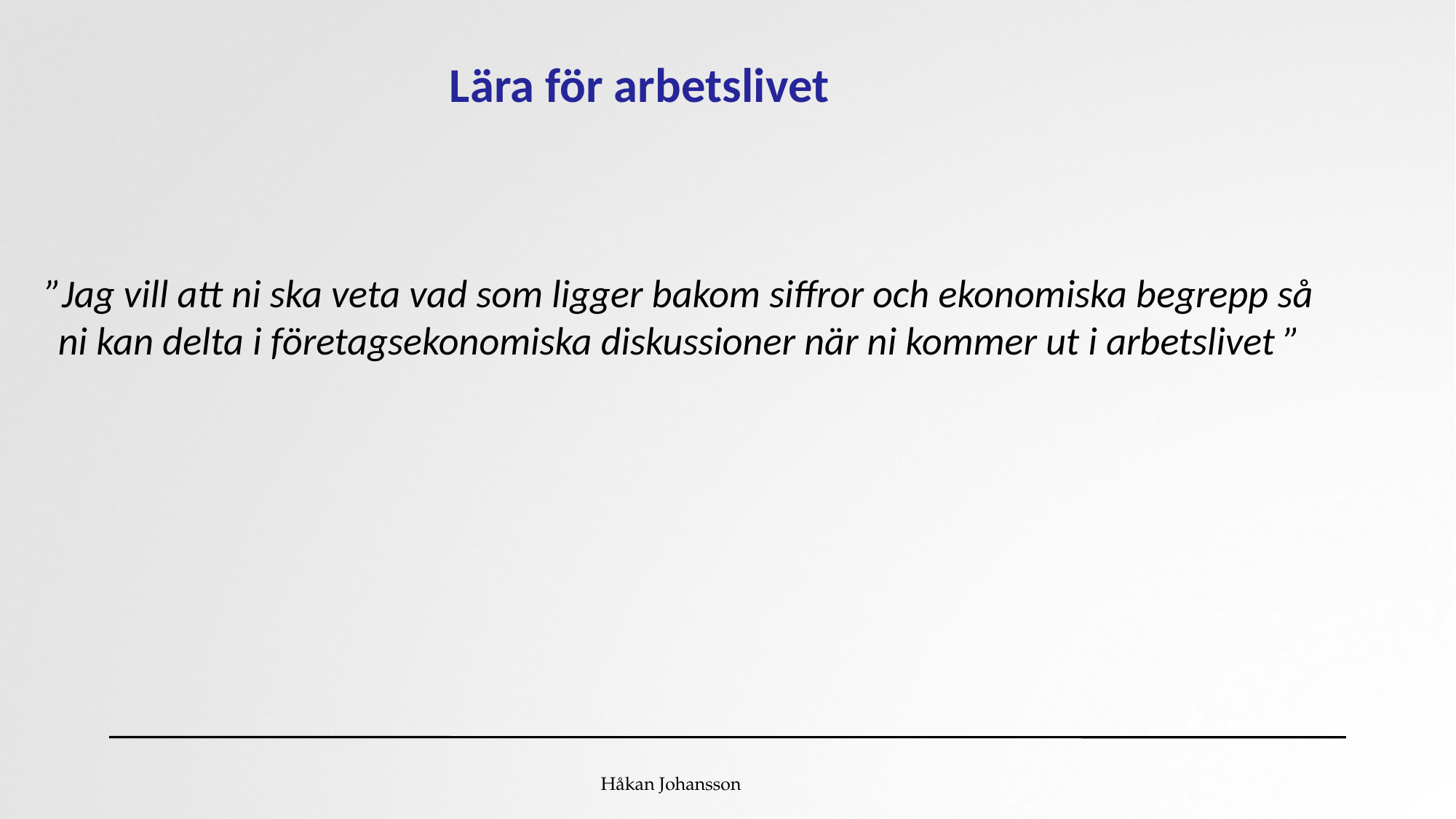

Lära för arbetslivet

”Jag vill att ni ska veta vad som ligger bakom siffror och ekonomiska begrepp så ni kan delta i företagsekonomiska diskussioner när ni kommer ut i arbetslivet ”

Håkan Johansson